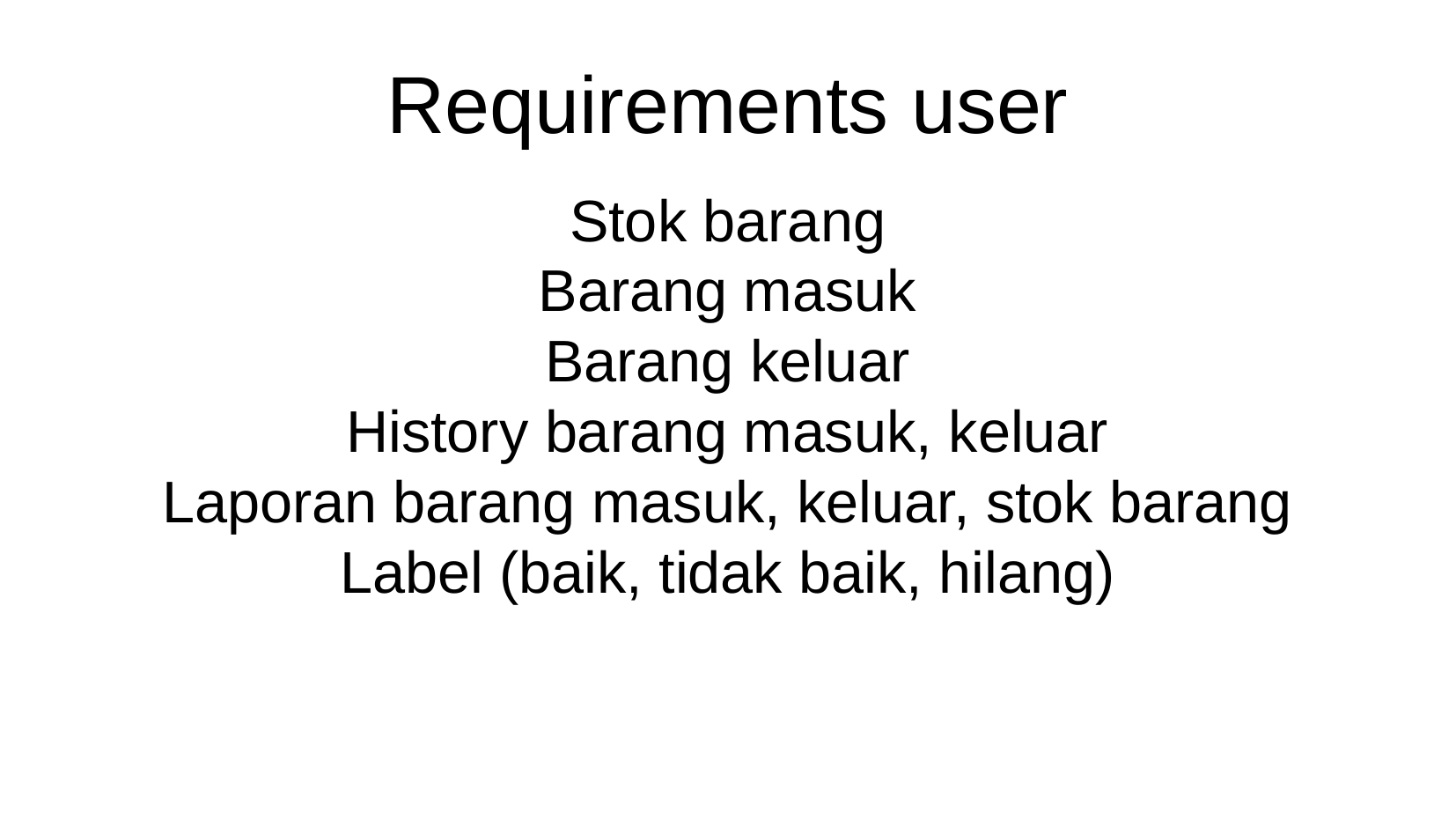

# Requirements user
Stok barang
Barang masuk
Barang keluar
History barang masuk, keluar
Laporan barang masuk, keluar, stok barang
Label (baik, tidak baik, hilang)